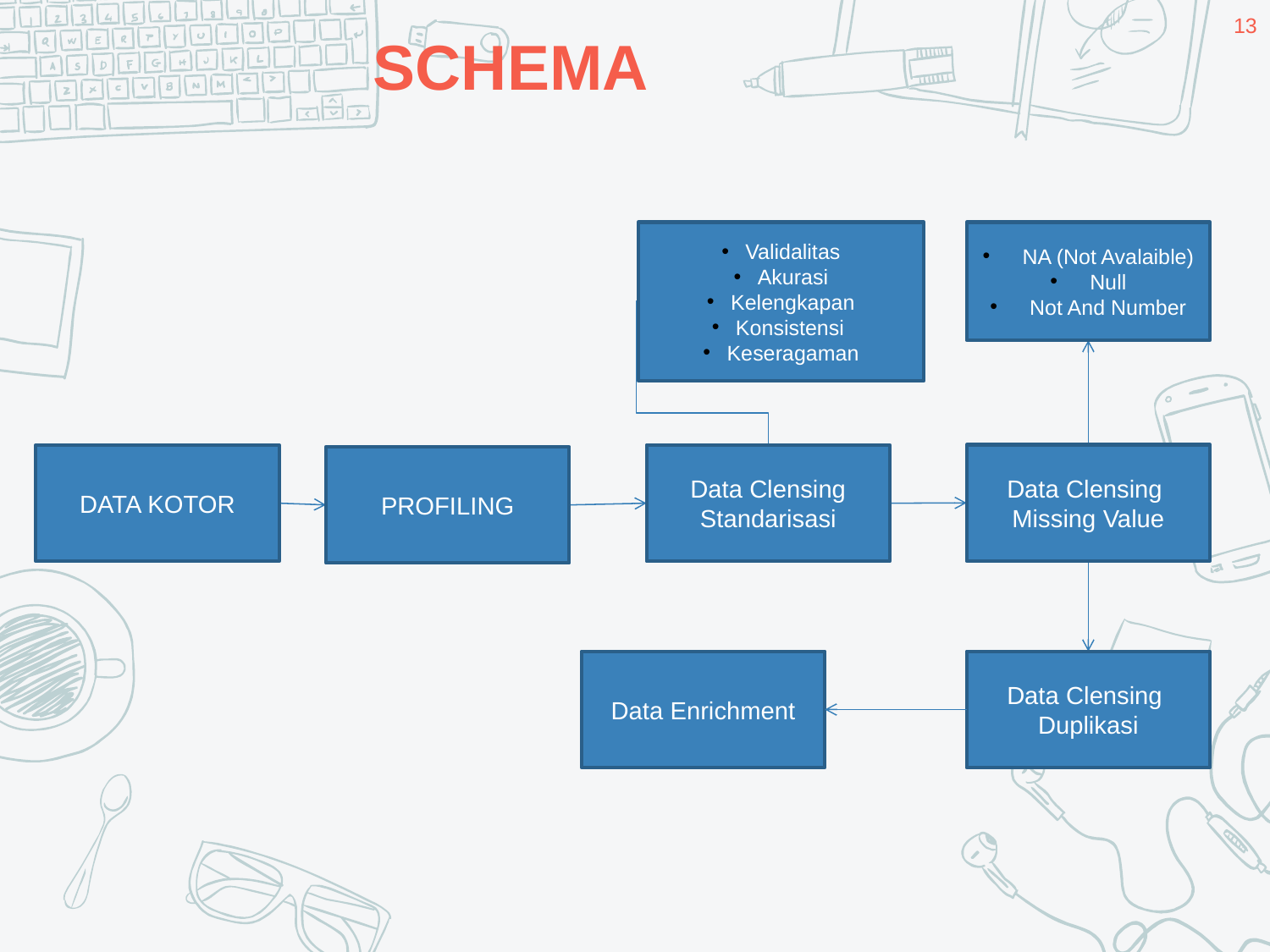

13
# SCHEMA
Validalitas
Akurasi
Kelengkapan
Konsistensi
Keseragaman
NA (Not Avalaible)
Null
Not And Number
Data Clensing
Missing Value
DATA KOTOR
Data Clensing Standarisasi
PROFILING
Data Enrichment
Data Clensing
Duplikasi